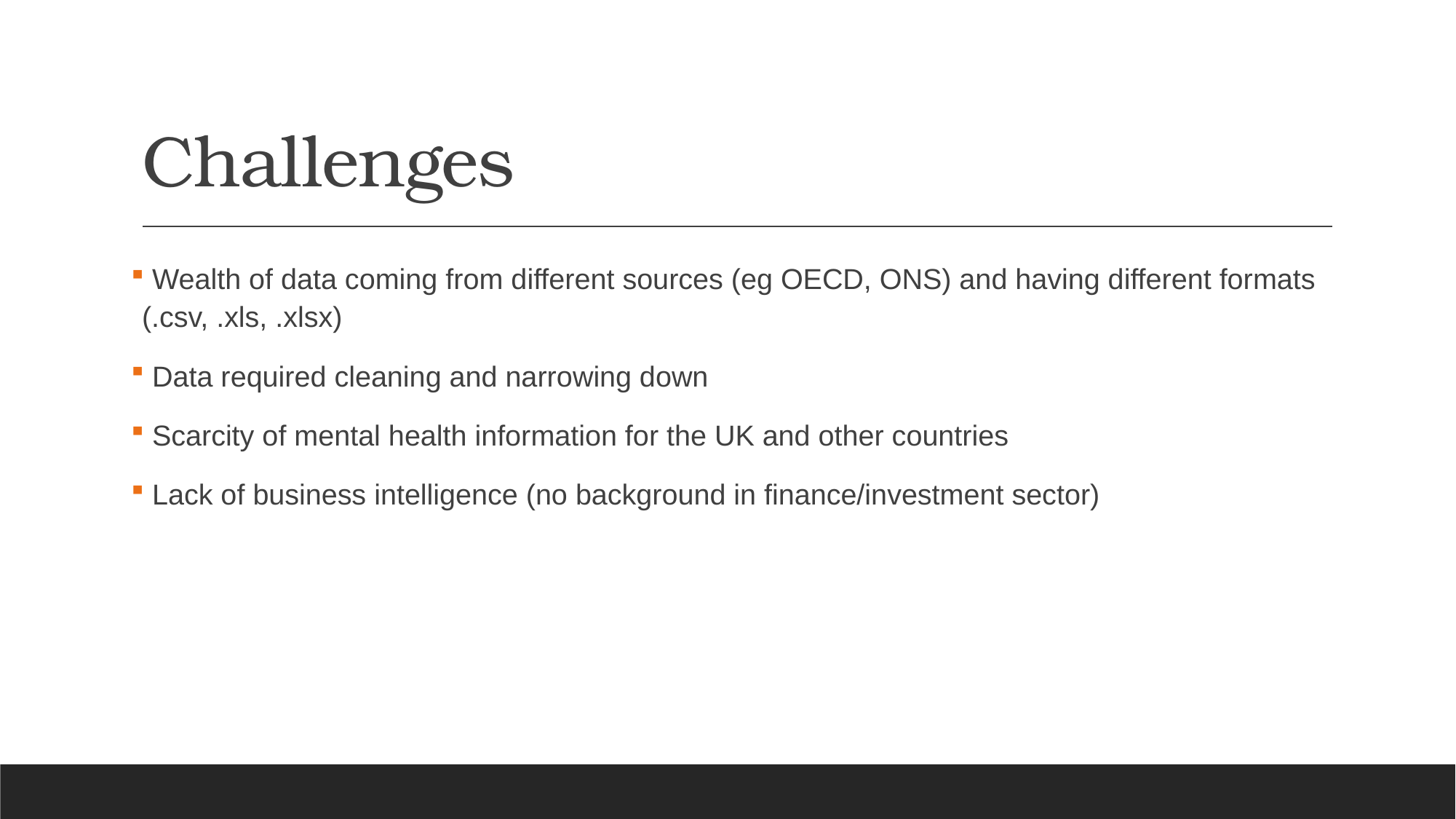

# Challenges
 Wealth of data coming from different sources (eg OECD, ONS) and having different formats (.csv, .xls, .xlsx)
 Data required cleaning and narrowing down
 Scarcity of mental health information for the UK and other countries
 Lack of business intelligence (no background in finance/investment sector)